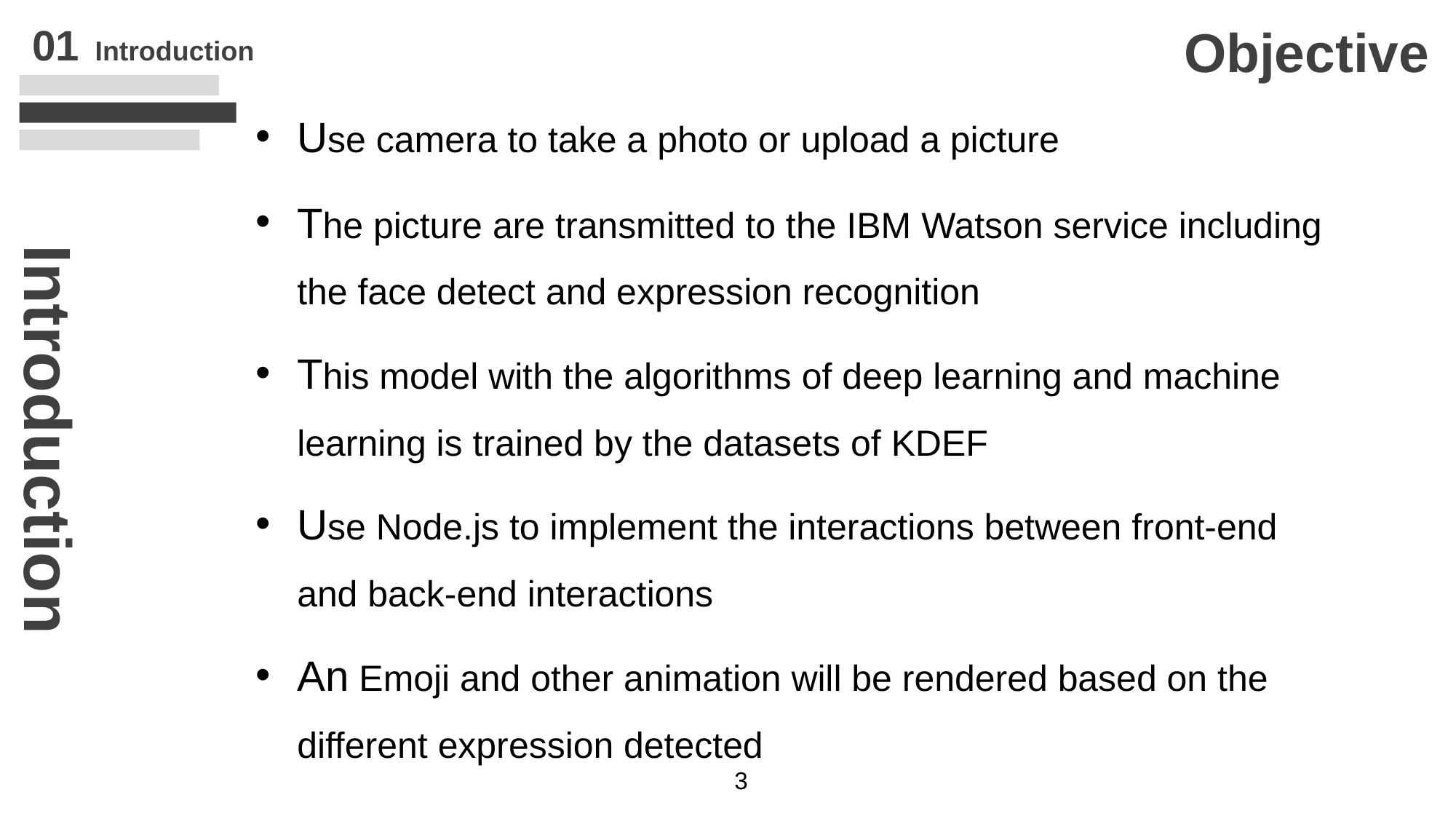

Objective
Use camera to take a photo or upload a picture
The picture are transmitted to the IBM Watson service including the face detect and expression recognition
This model with the algorithms of deep learning and machine learning is trained by the datasets of KDEF
Use Node.js to implement the interactions between front-end and back-end interactions
An Emoji and other animation will be rendered based on the different expression detected
Introduction
3